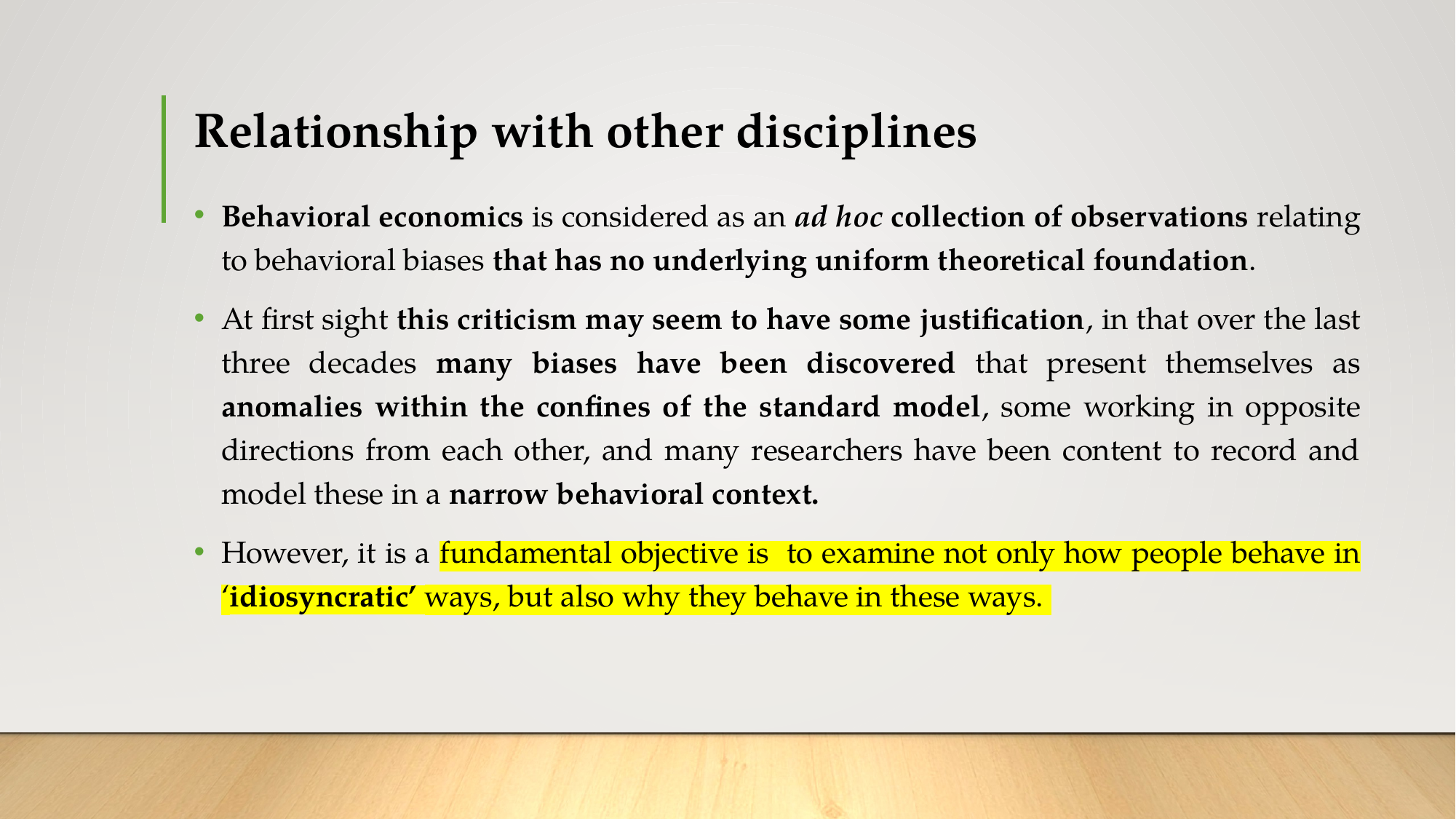

# Relationship with other disciplines
Behavioral economics is considered as an ad hoc collection of observations relating to behavioral biases that has no underlying uniform theoretical foundation.
At first sight this criticism may seem to have some justification, in that over the last three decades many biases have been discovered that present themselves as anomalies within the confines of the standard model, some working in opposite directions from each other, and many researchers have been content to record and model these in a narrow behavioral context.
However, it is a fundamental objective is  to examine not only how people behave in ‘idiosyncratic’ ways, but also why they behave in these ways.